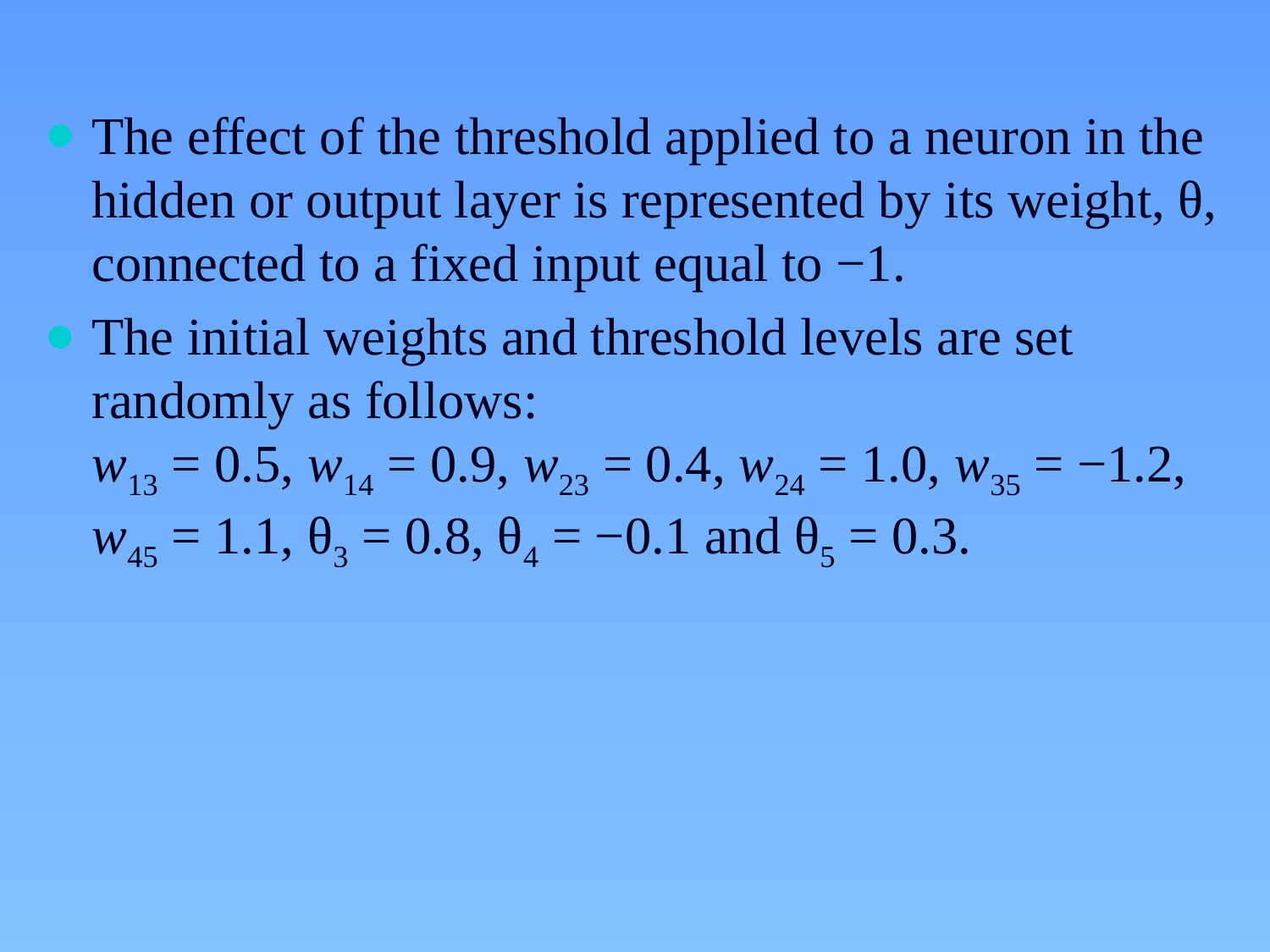

The effect of the threshold applied to a neuron in the hidden or output layer is represented by its weight, θ, connected to a fixed input equal to −1.
The initial weights and threshold levels are set randomly as follows:
	w13 = 0.5, w14 = 0.9, w23 = 0.4, w24 = 1.0, w35 = −1.2, w45 = 1.1, θ3 = 0.8, θ4 = −0.1 and θ5 = 0.3.